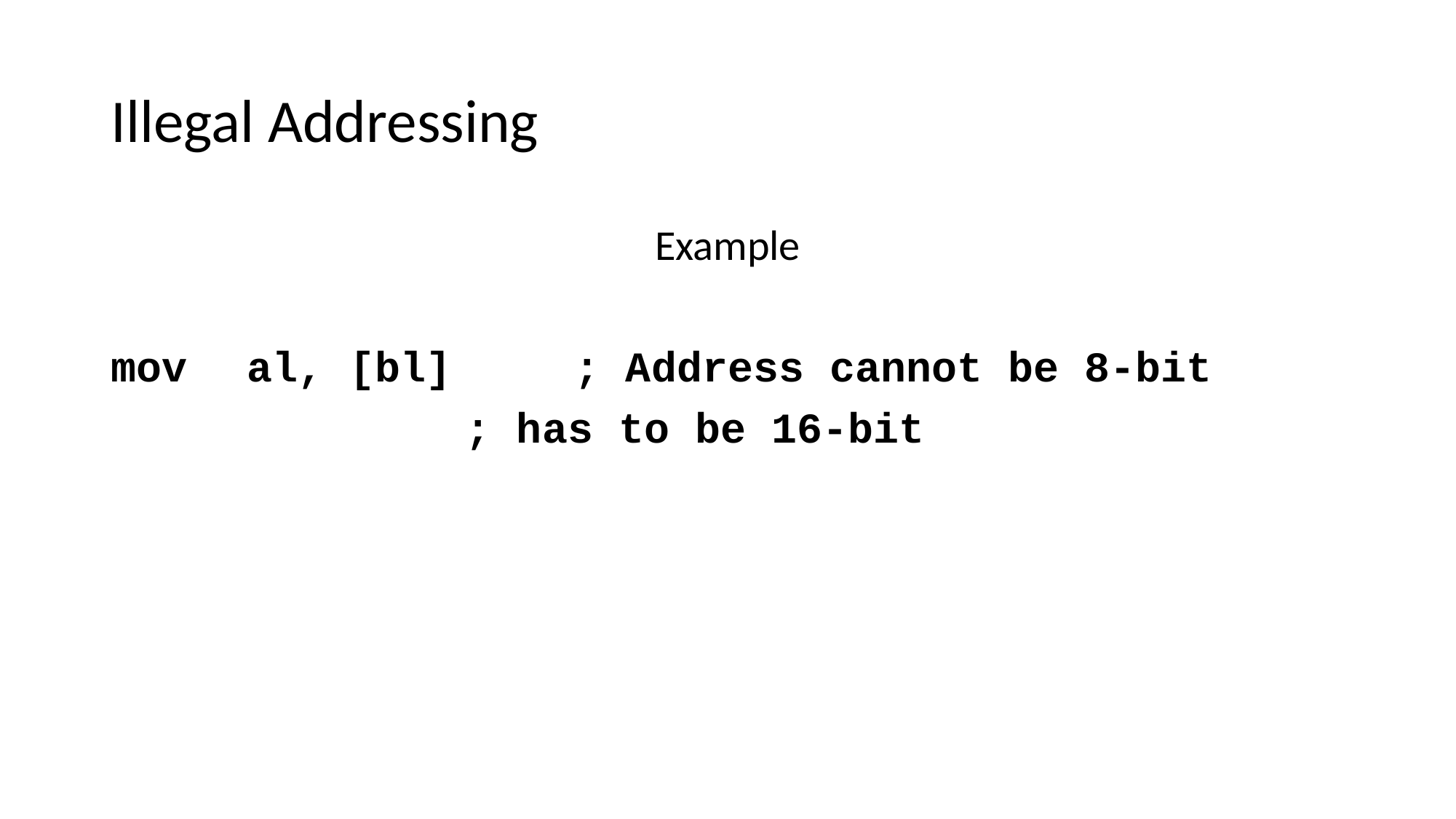

# Illegal Addressing
Example

mov	al, [bl] 	; Address cannot be 8-bit
				; has to be 16-bit